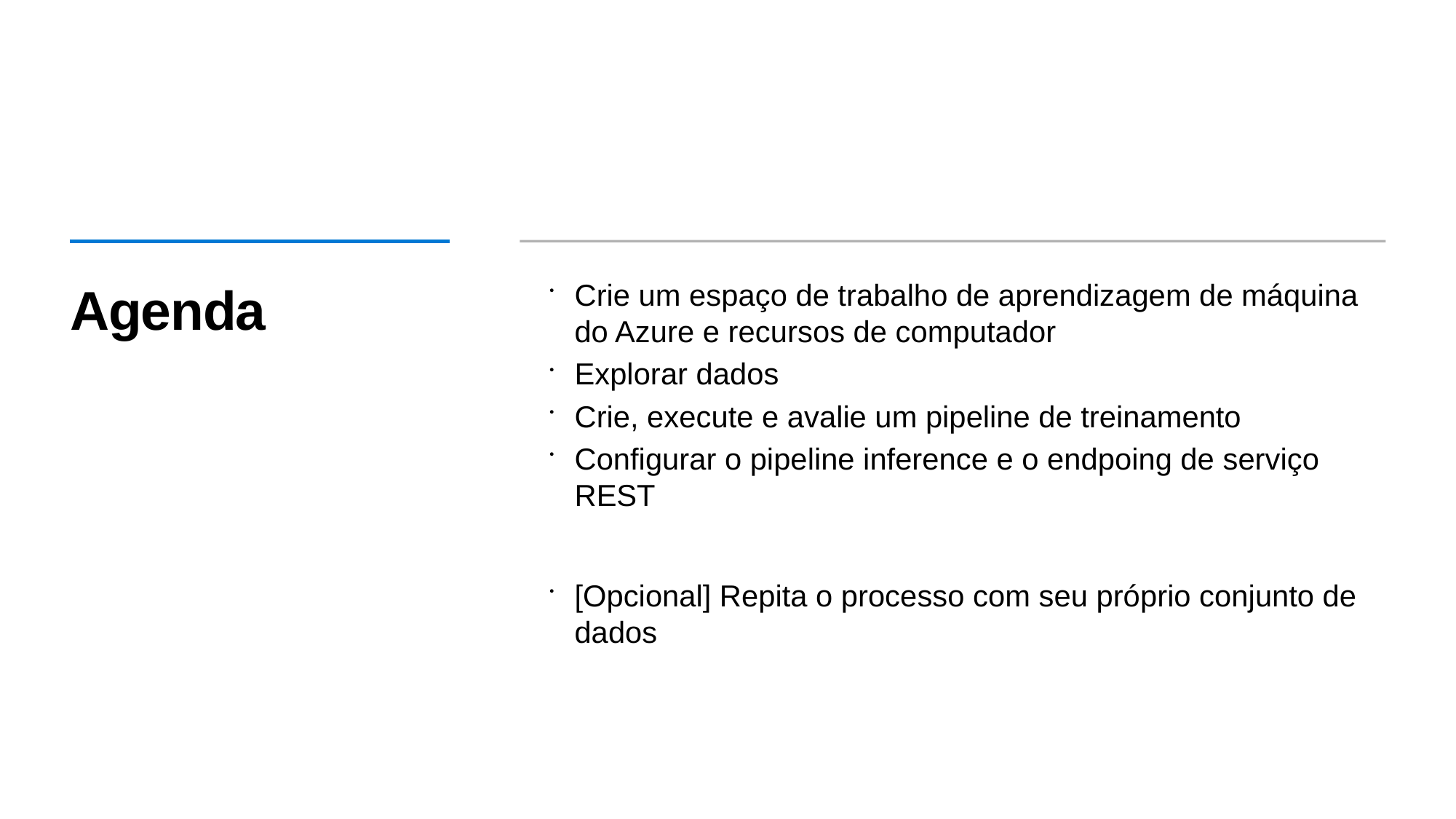

# Agenda
Crie um espaço de trabalho de aprendizagem de máquina do Azure e recursos de computador
Explorar dados
Crie, execute e avalie um pipeline de treinamento
Configurar o pipeline inference e o endpoing de serviço REST

[Opcional] Repita o processo com seu próprio conjunto de dados